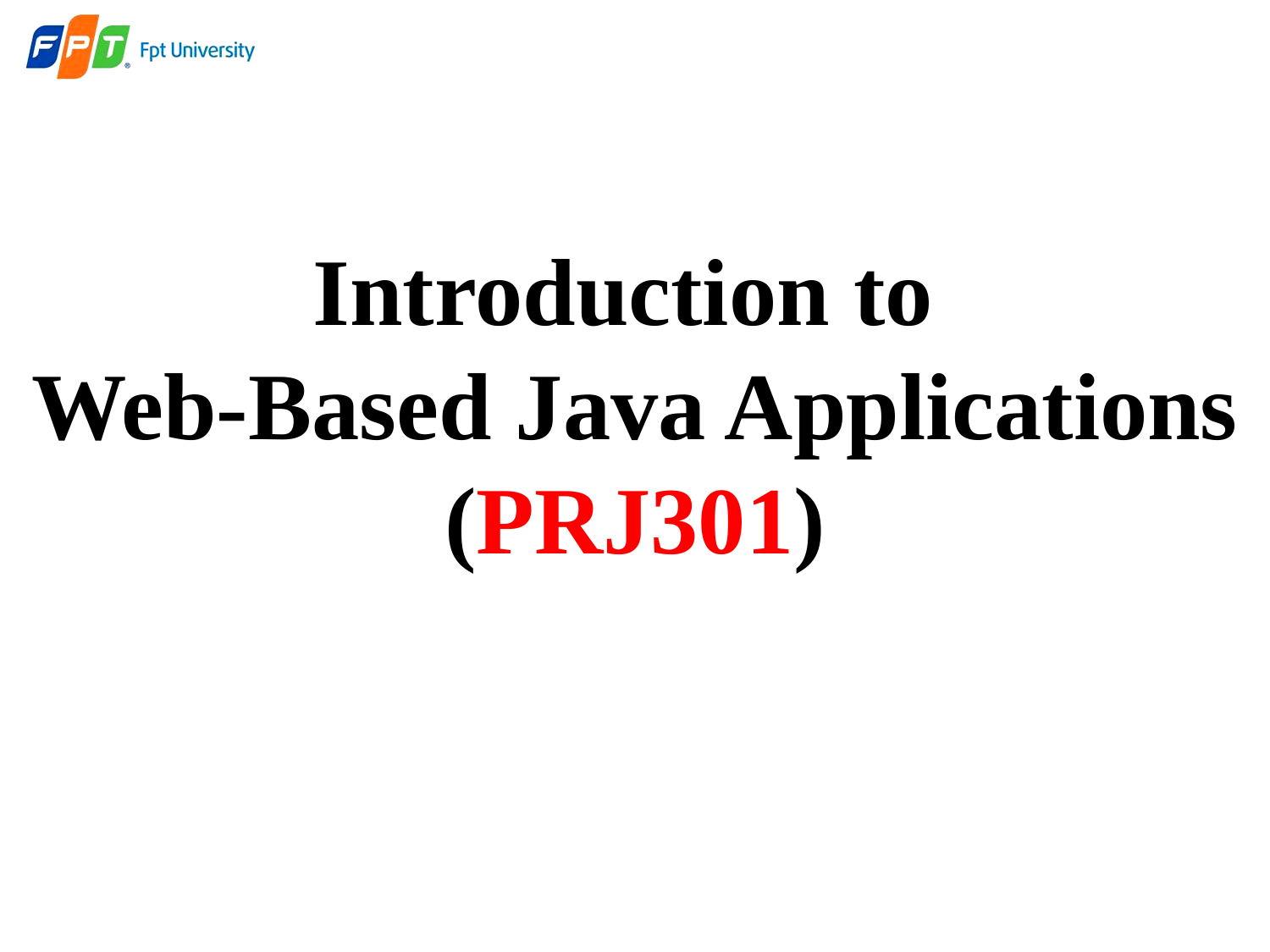

# Introduction to Web-Based Java Applications (PRJ301)